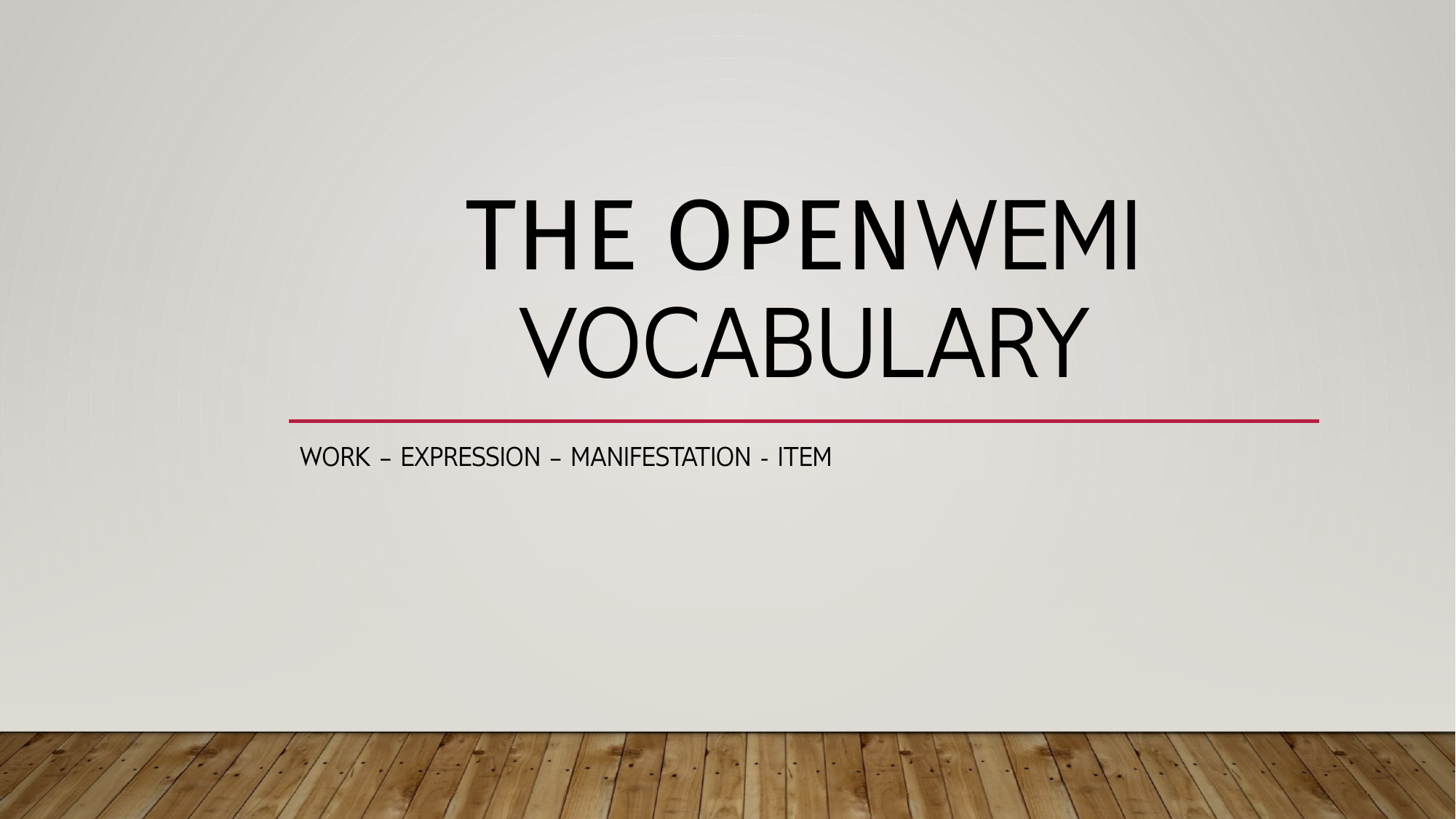

# The openWEMI vocabulary
Work – Expression – Manifestation - Item